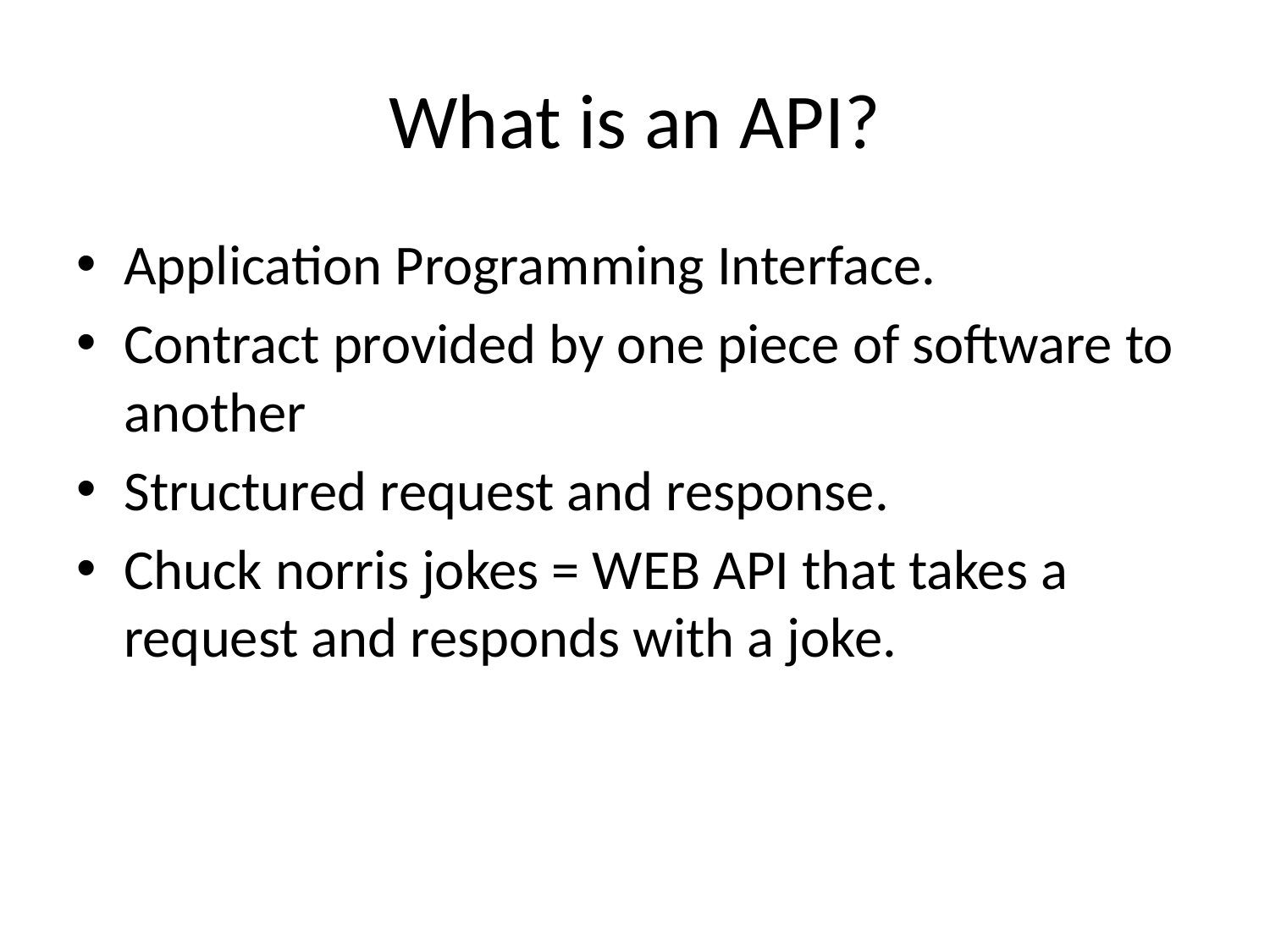

# What is an API?
Application Programming Interface.
Contract provided by one piece of software to another
Structured request and response.
Chuck norris jokes = WEB API that takes a request and responds with a joke.